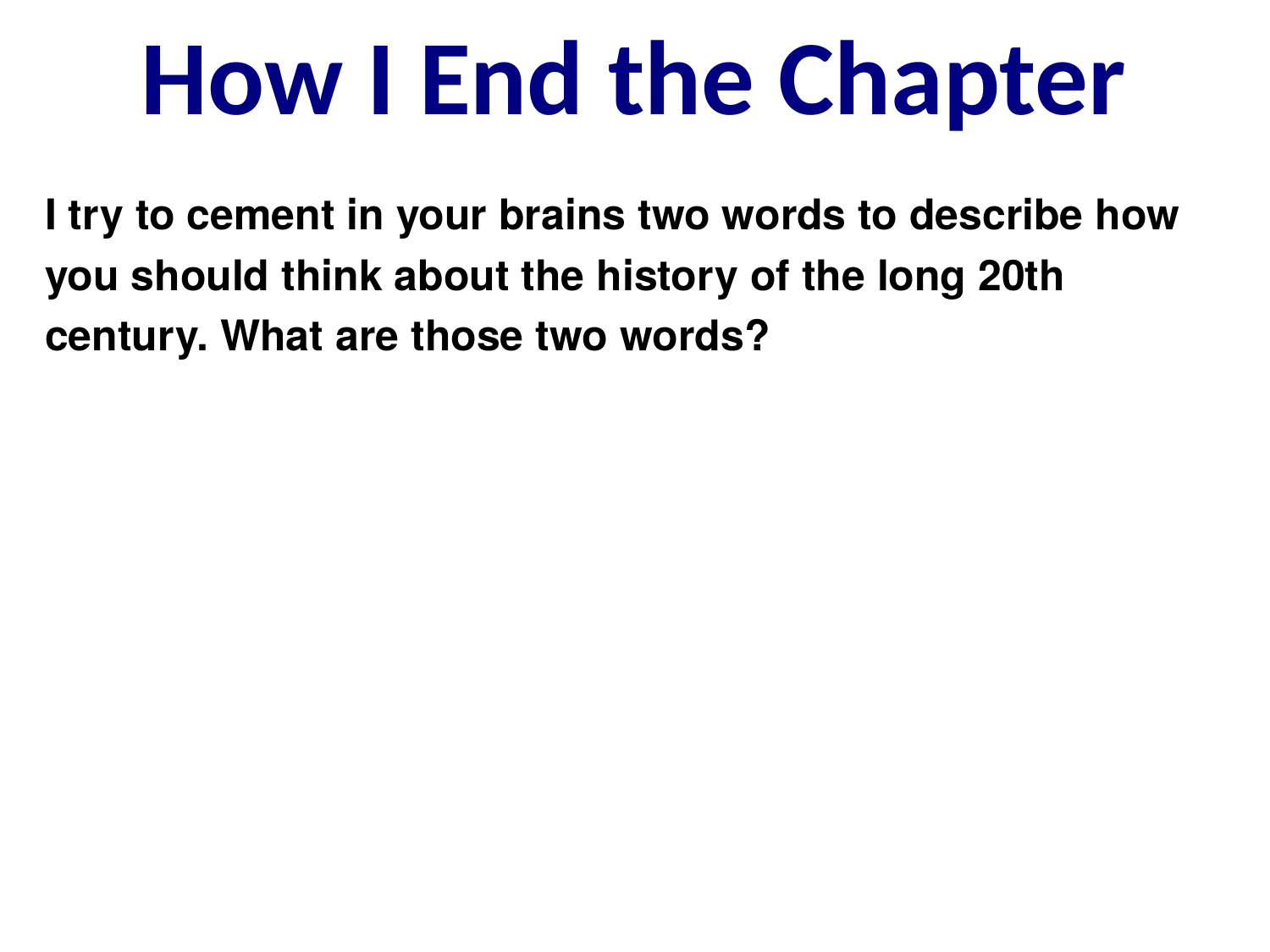

How I End the Chapter
I try to cement in your brains two words to describe how you should think about the history of the long 20th century. What are those two words?